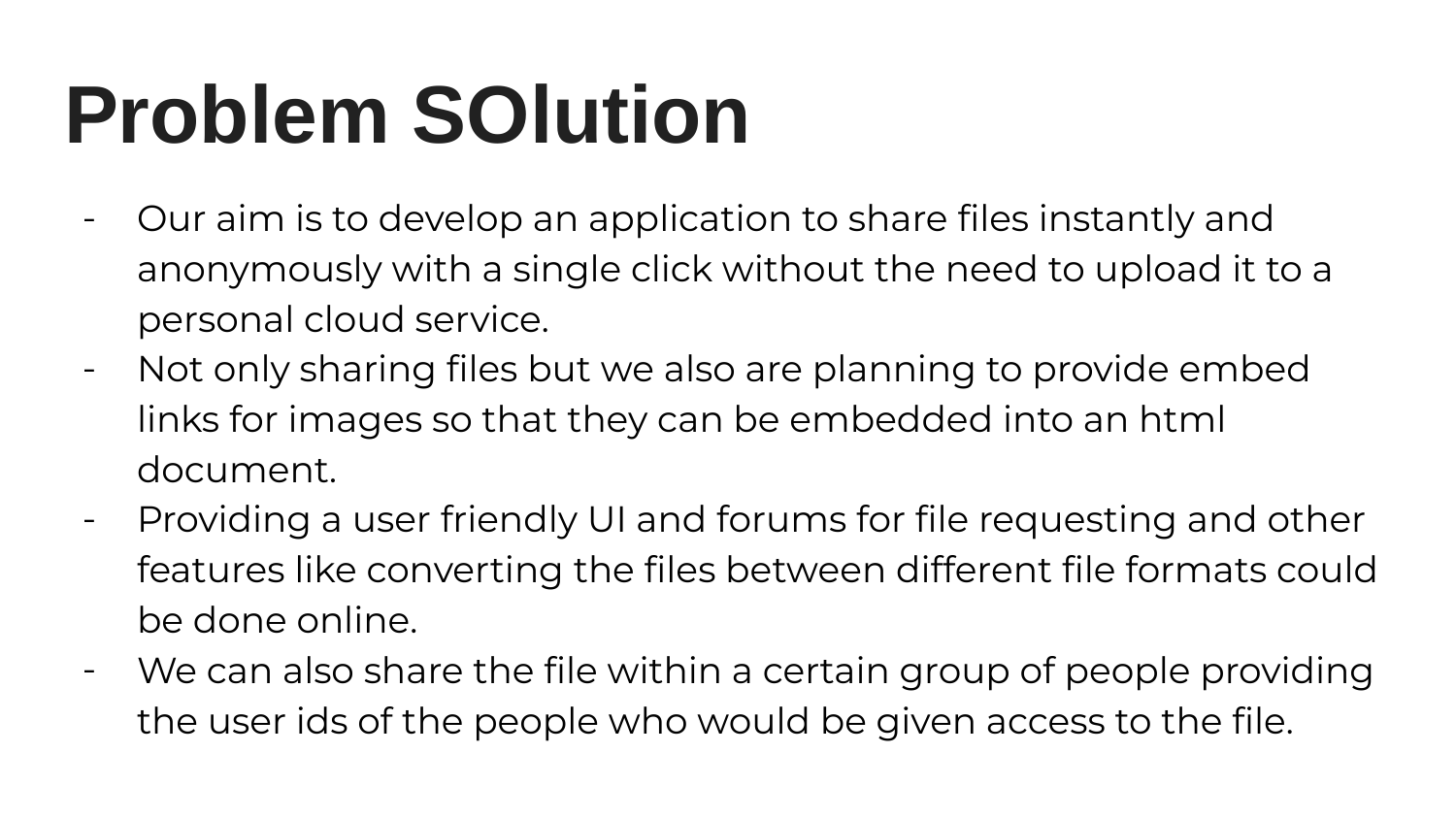

# Problem SOlution
Our aim is to develop an application to share files instantly and anonymously with a single click without the need to upload it to a personal cloud service.
Not only sharing files but we also are planning to provide embed links for images so that they can be embedded into an html document.
Providing a user friendly UI and forums for file requesting and other features like converting the files between different file formats could be done online.
We can also share the file within a certain group of people providing the user ids of the people who would be given access to the file.